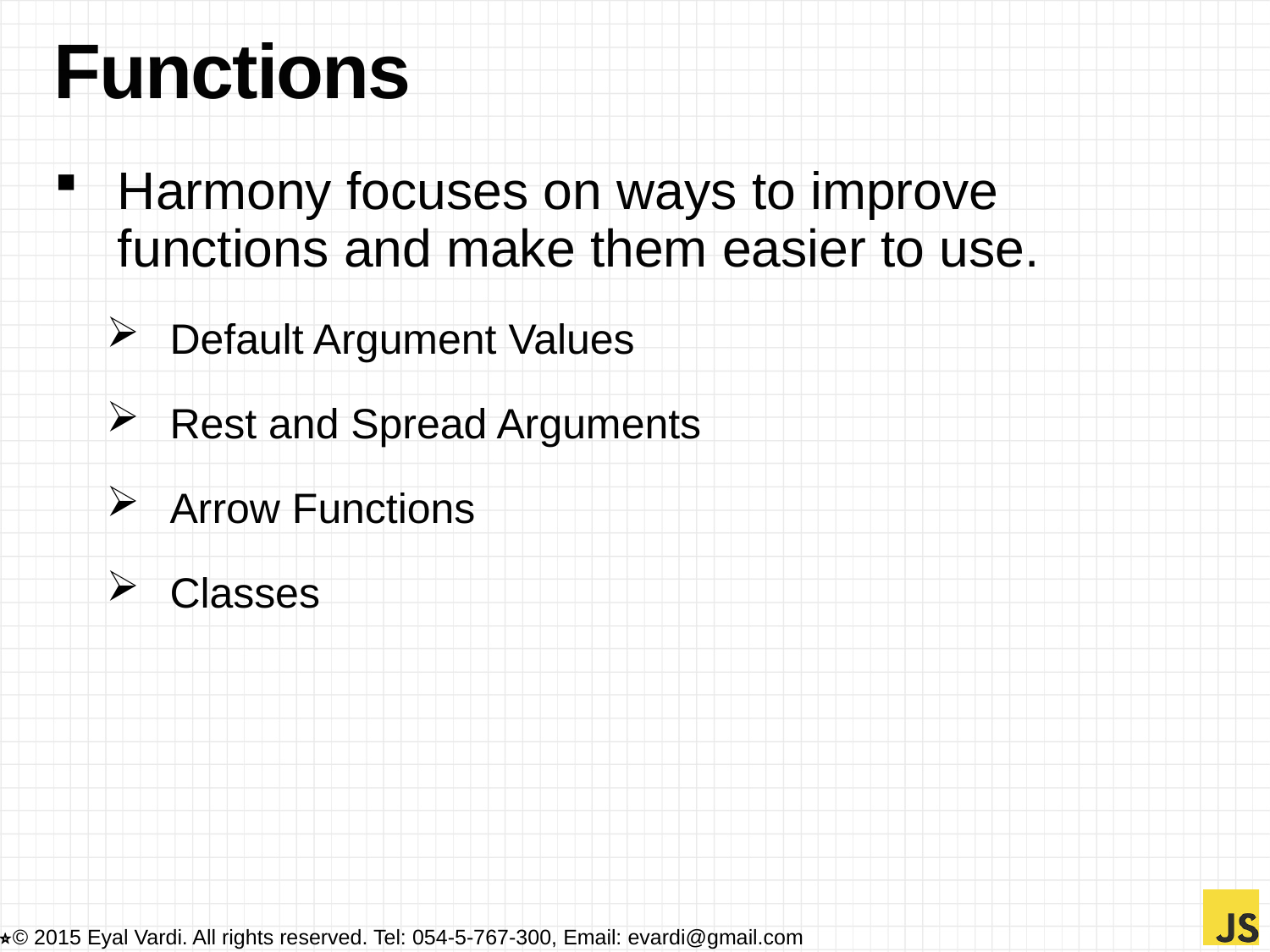

# Functions
Harmony focuses on ways to improve functions and make them easier to use.
Default Argument Values
Rest and Spread Arguments
Arrow Functions
Classes